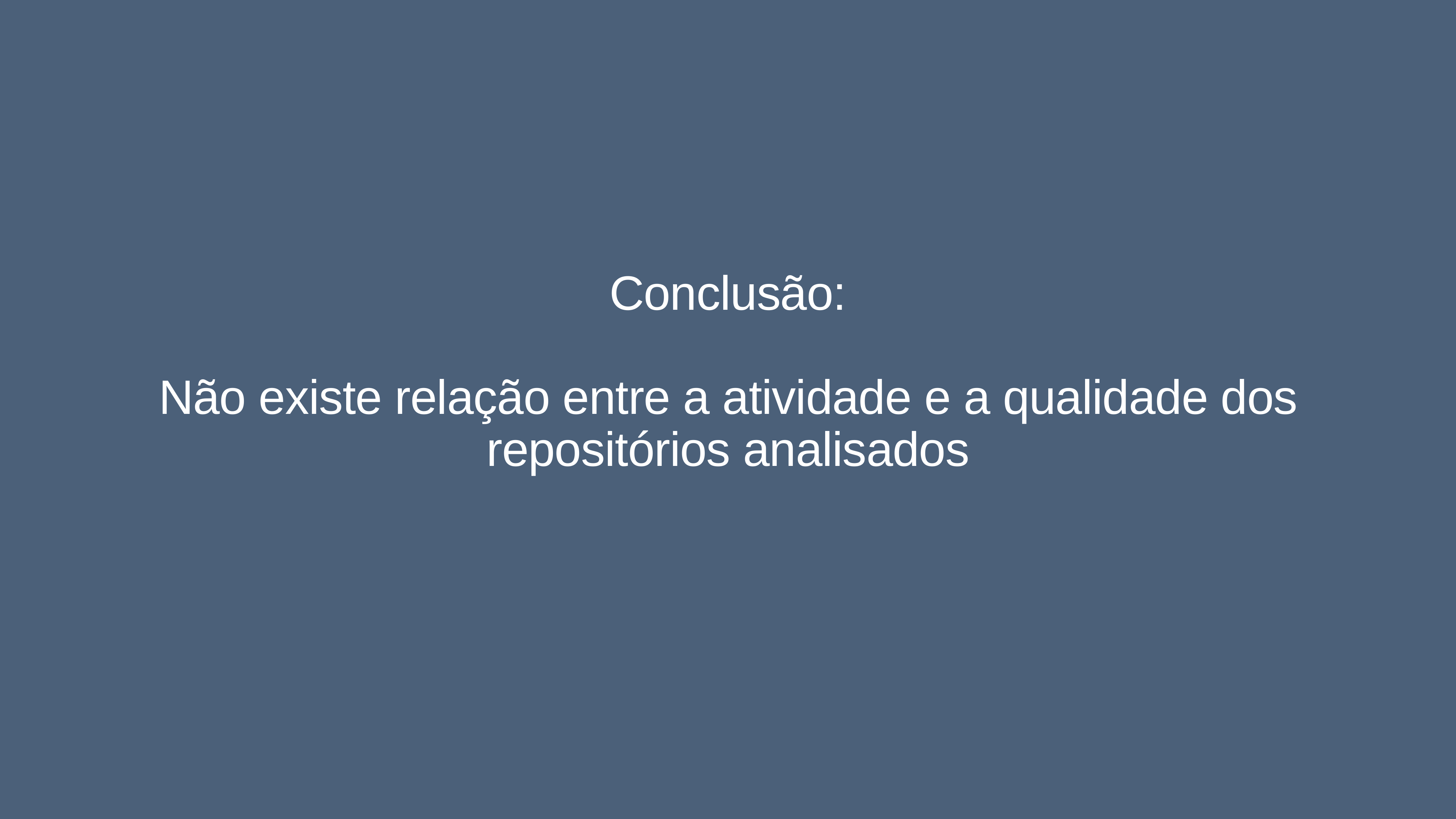

Conclusão:

Não existe relação entre a atividade e a qualidade dos repositórios analisados